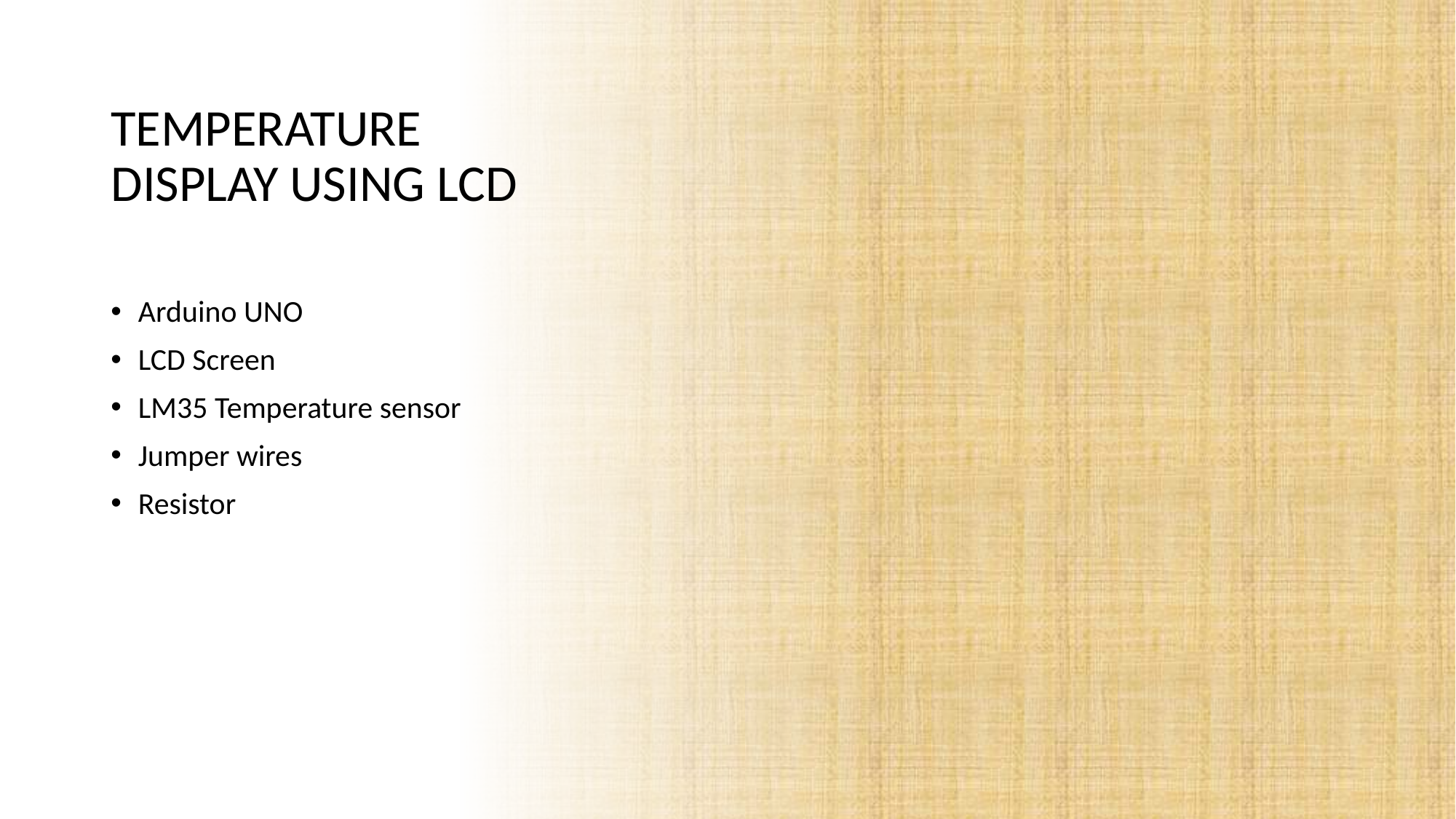

# TEMPERATURE DISPLAY USING LCD
Arduino UNO
LCD Screen
LM35 Temperature sensor
Jumper wires
Resistor